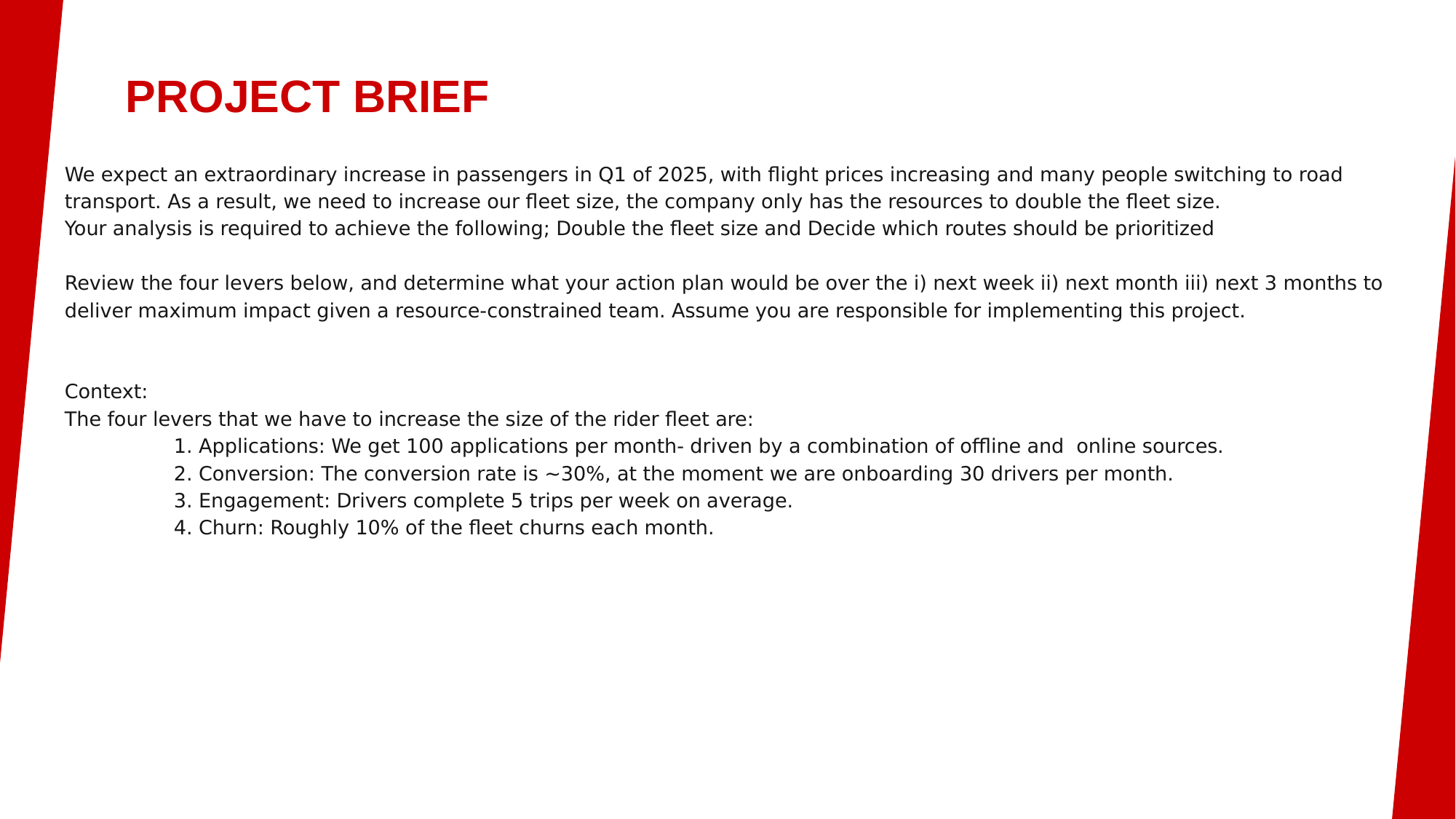

# PROJECT BRIEF
We expect an extraordinary increase in passengers in Q1 of 2025, with flight prices increasing and many people switching to road transport. As a result, we need to increase our fleet size, the company only has the resources to double the fleet size.
Your analysis is required to achieve the following; Double the fleet size and Decide which routes should be prioritized

Review the four levers below, and determine what your action plan would be over the i) next week ii) next month iii) next 3 months to deliver maximum impact given a resource-constrained team. Assume you are responsible for implementing this project.

Context:
The four levers that we have to increase the size of the rider fleet are:
	1. Applications: We get 100 applications per month- driven by a combination of offline and  online sources.
	2. Conversion: The conversion rate is ~30%, at the moment we are onboarding 30 drivers per month.
	3. Engagement: Drivers complete 5 trips per week on average.
	4. Churn: Roughly 10% of the fleet churns each month.